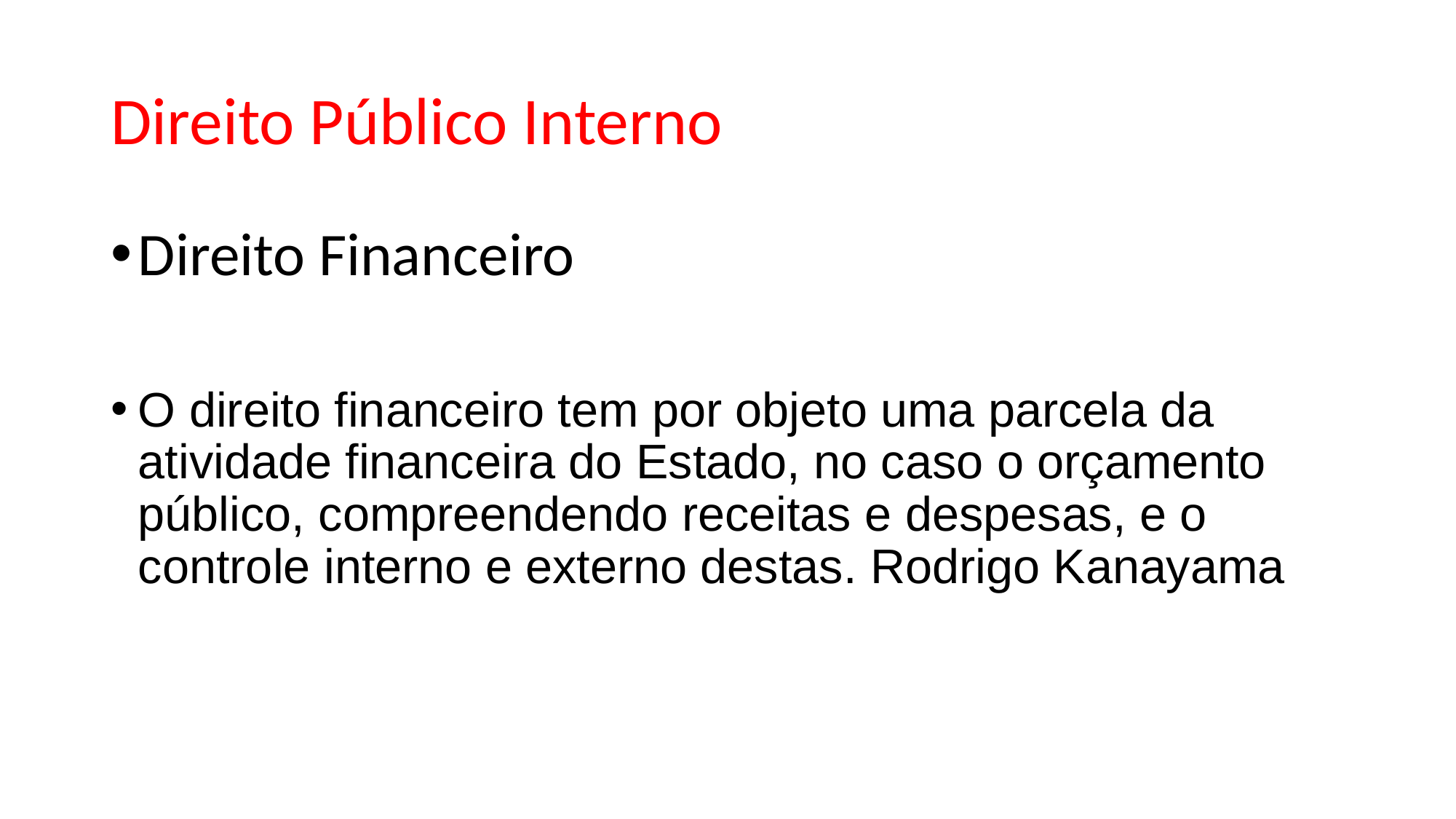

# Direito Público Interno
Direito Financeiro

O direito financeiro tem por objeto uma parcela da atividade financeira do Estado, no caso o orçamento público, compreendendo receitas e despesas, e o controle interno e externo destas. Rodrigo Kanayama